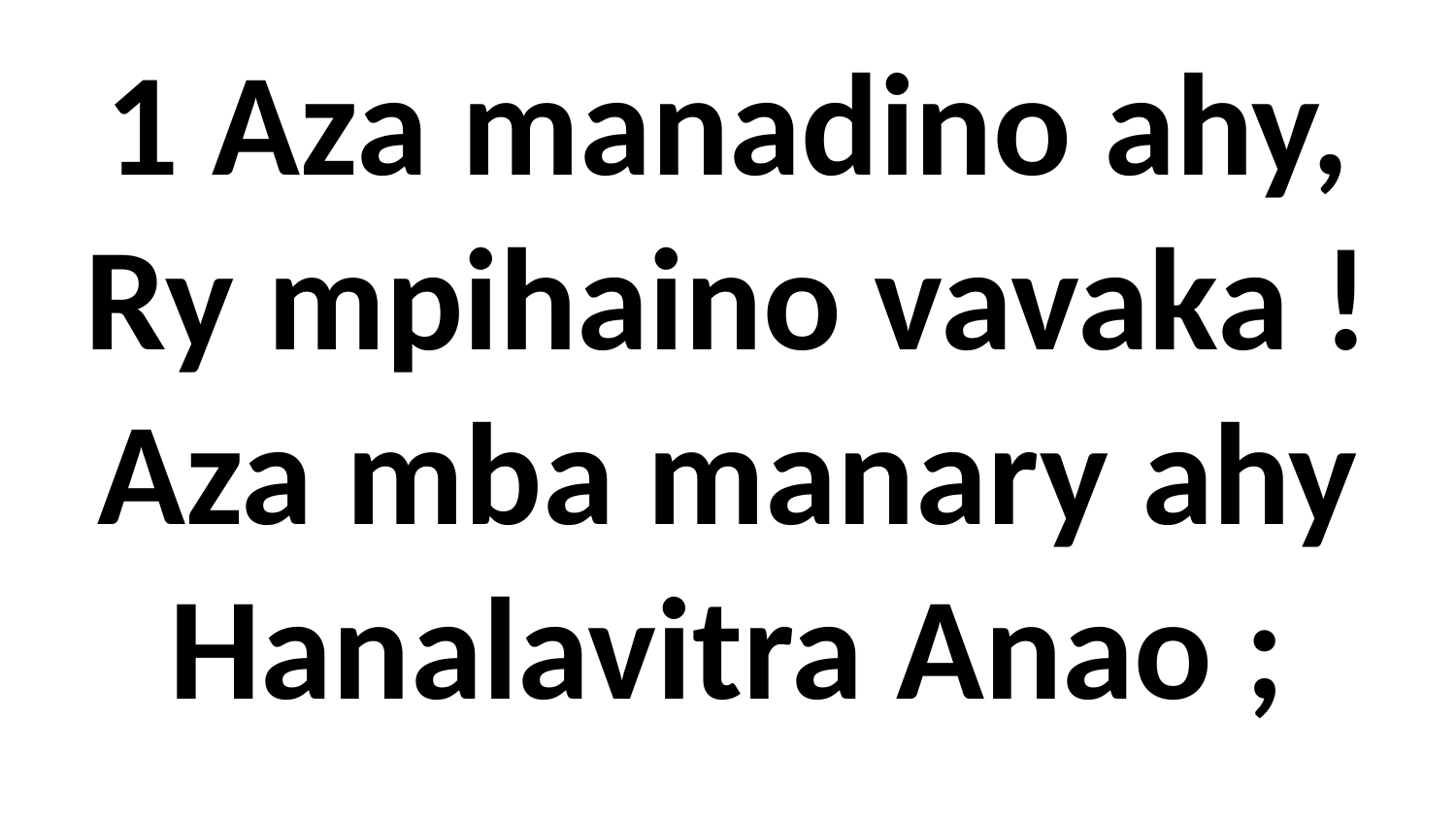

# 1 Aza manadino ahy, Ry mpihaino vavaka ! Aza mba manary ahy Hanalavitra Anao ;